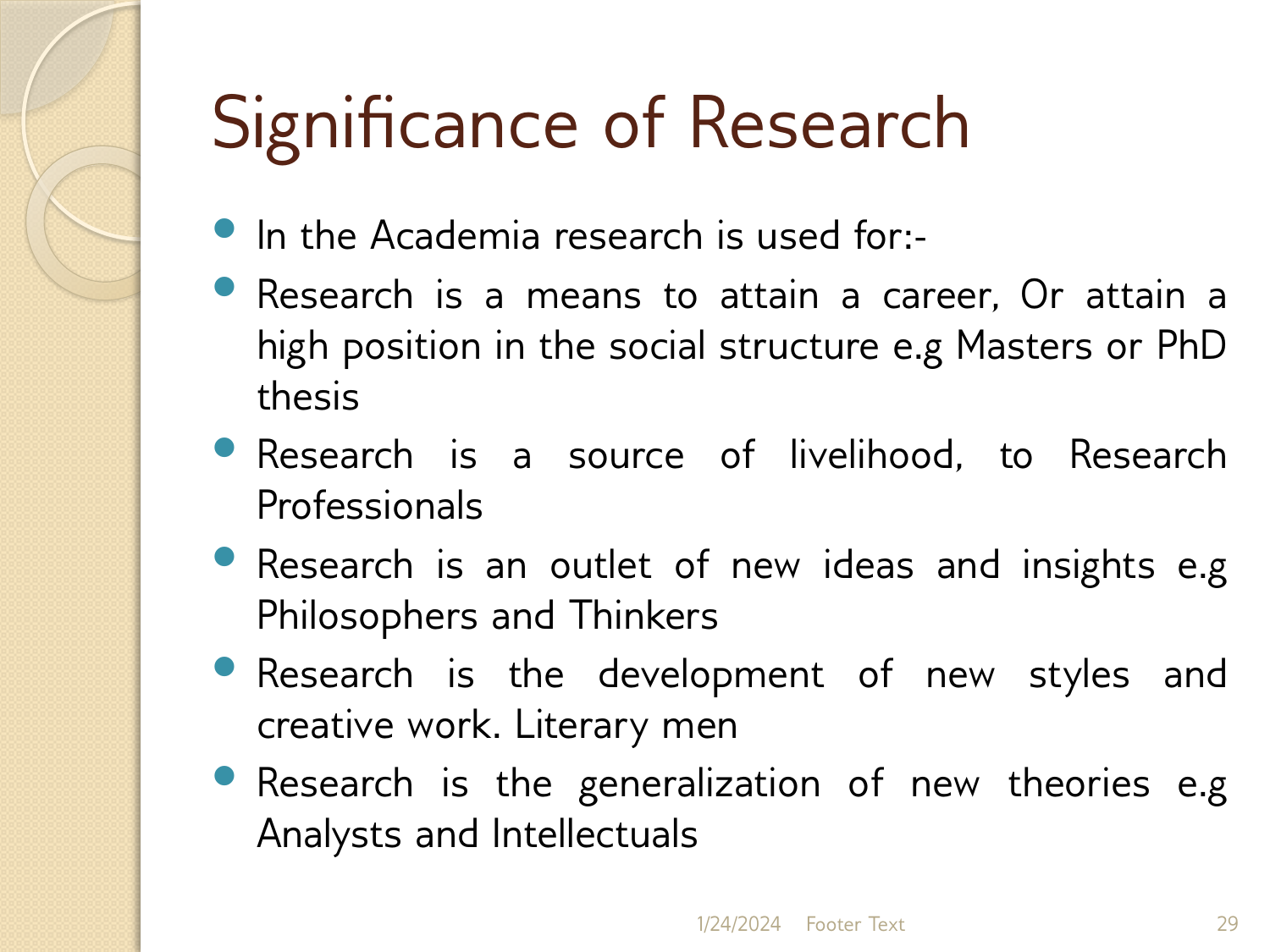

# Significance of Research
In the Academia research is used for:-
Research is a means to attain a career, Or attain a high position in the social structure e.g Masters or PhD thesis
Research is a source of livelihood, to Research Professionals
Research is an outlet of new ideas and insights e.g Philosophers and Thinkers
Research is the development of new styles and creative work. Literary men
Research is the generalization of new theories e.g Analysts and Intellectuals
1/24/2024
Footer Text
29